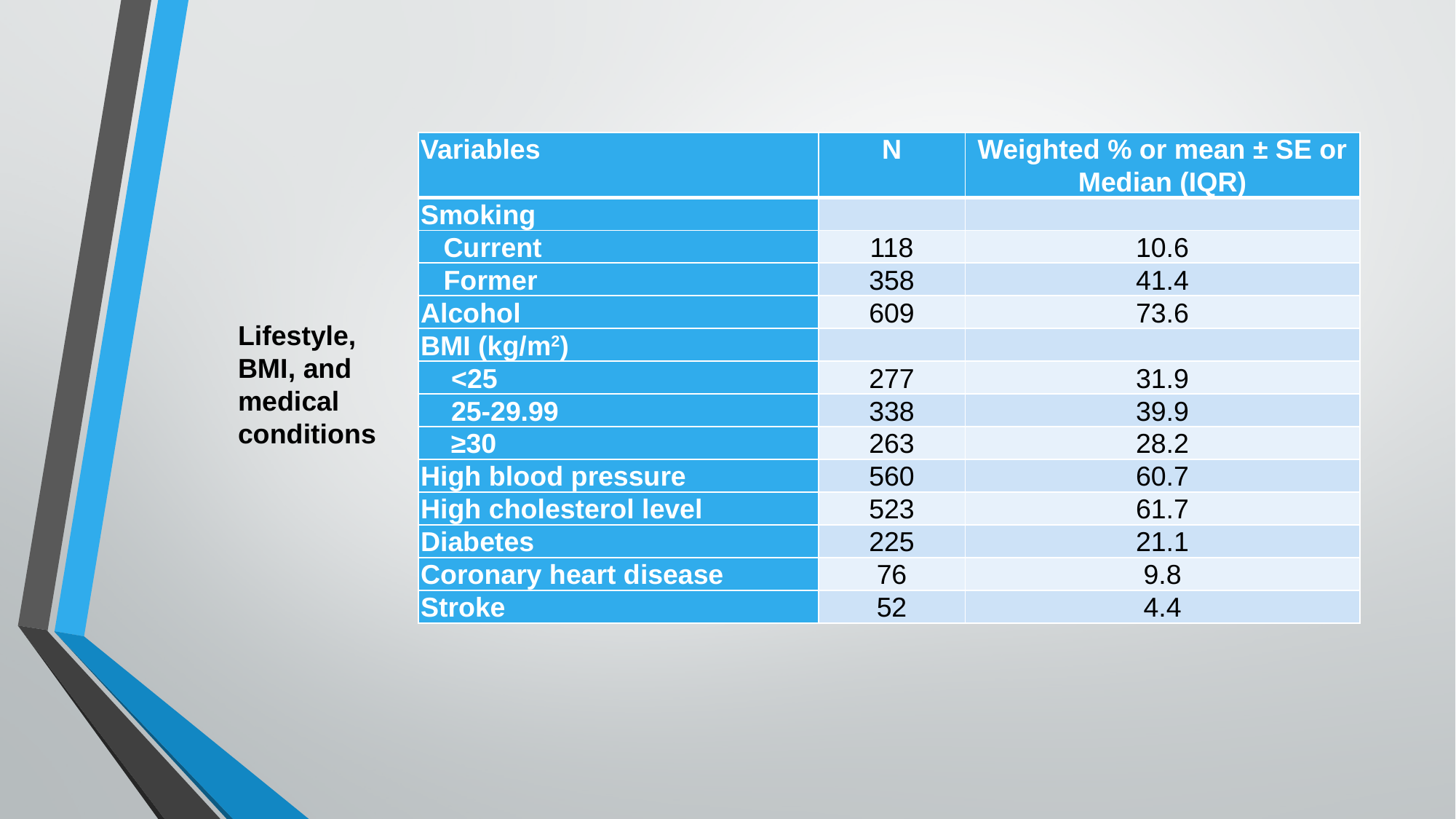

| Variables | N | Weighted % or mean ± SE or Median (IQR) |
| --- | --- | --- |
| Smoking |  |  |
| Current | 118 | 10.6 |
| Former | 358 | 41.4 |
| Alcohol | 609 | 73.6 |
| BMI (kg/m2) |  |  |
| <25 | 277 | 31.9 |
| 25-29.99 | 338 | 39.9 |
| ≥30 | 263 | 28.2 |
| High blood pressure | 560 | 60.7 |
| High cholesterol level | 523 | 61.7 |
| Diabetes | 225 | 21.1 |
| Coronary heart disease | 76 | 9.8 |
| Stroke | 52 | 4.4 |
Lifestyle, BMI, and medical conditions